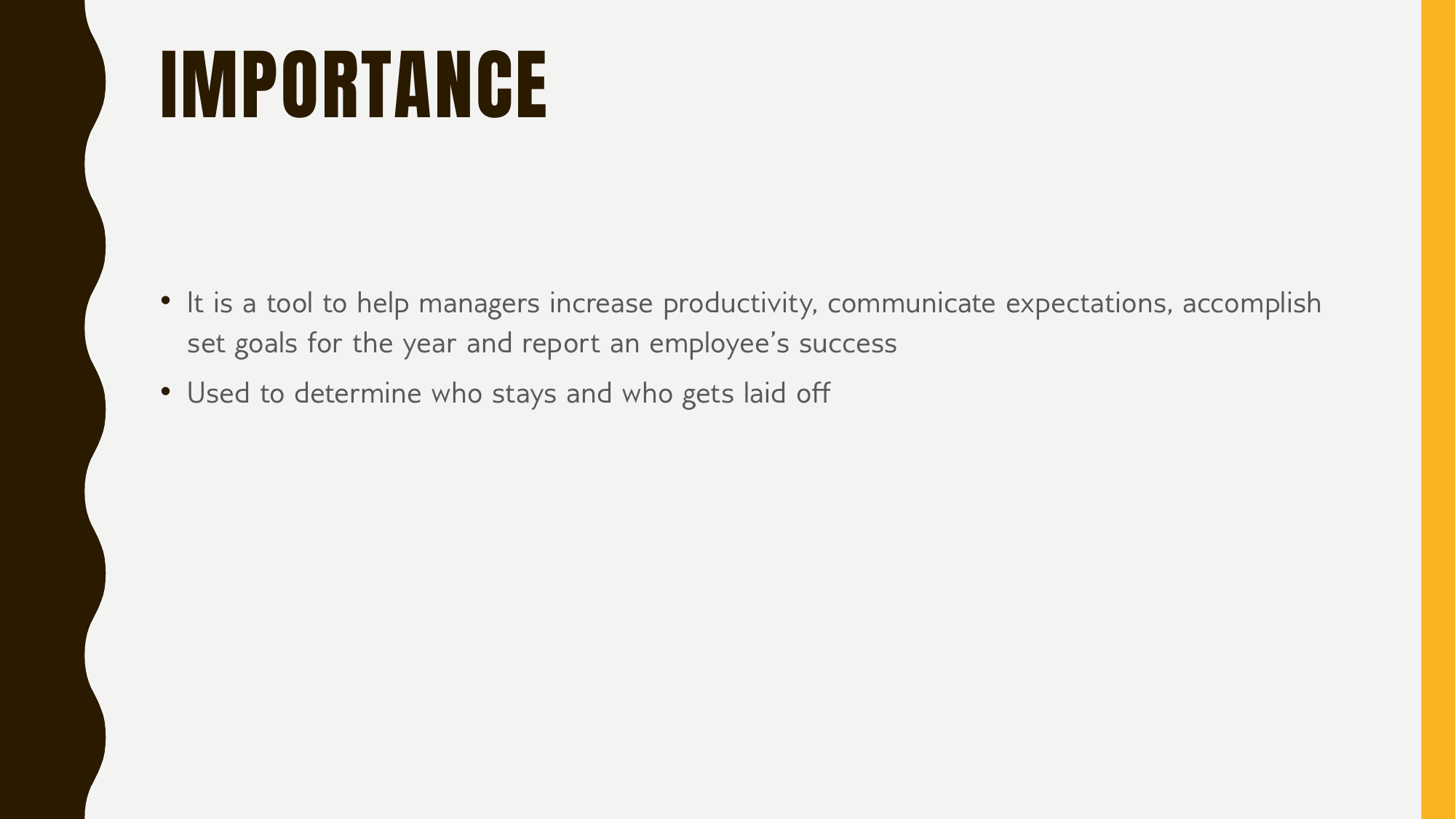

# importance
It is a tool to help managers increase productivity, communicate expectations, accomplish set goals for the year and report an employee’s success
Used to determine who stays and who gets laid off